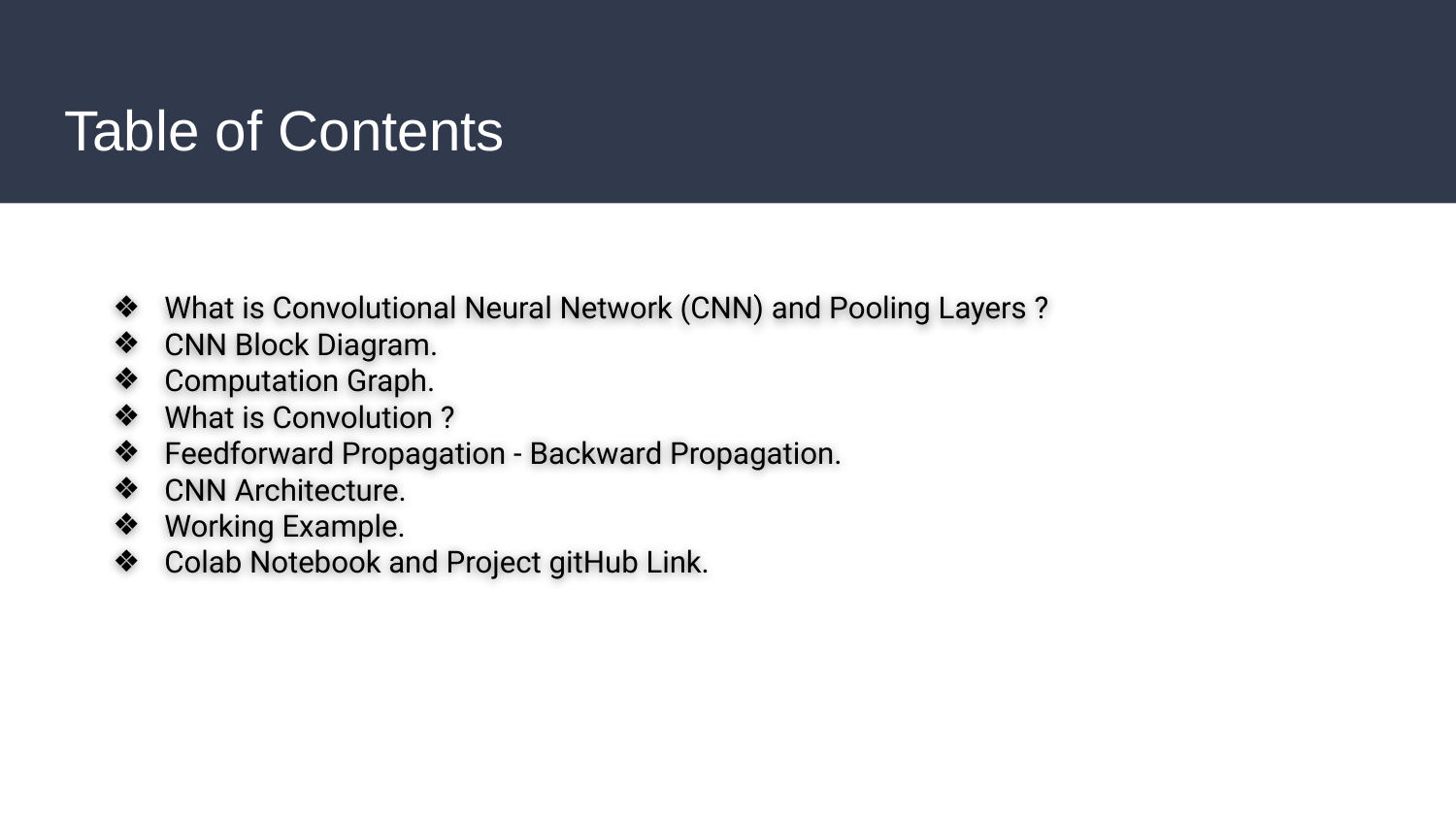

# Table of Contents
What is Convolutional Neural Network (CNN) and Pooling Layers ?
CNN Block Diagram.
Computation Graph.
What is Convolution ?
Feedforward Propagation - Backward Propagation.
CNN Architecture.
Working Example.
Colab Notebook and Project gitHub Link.